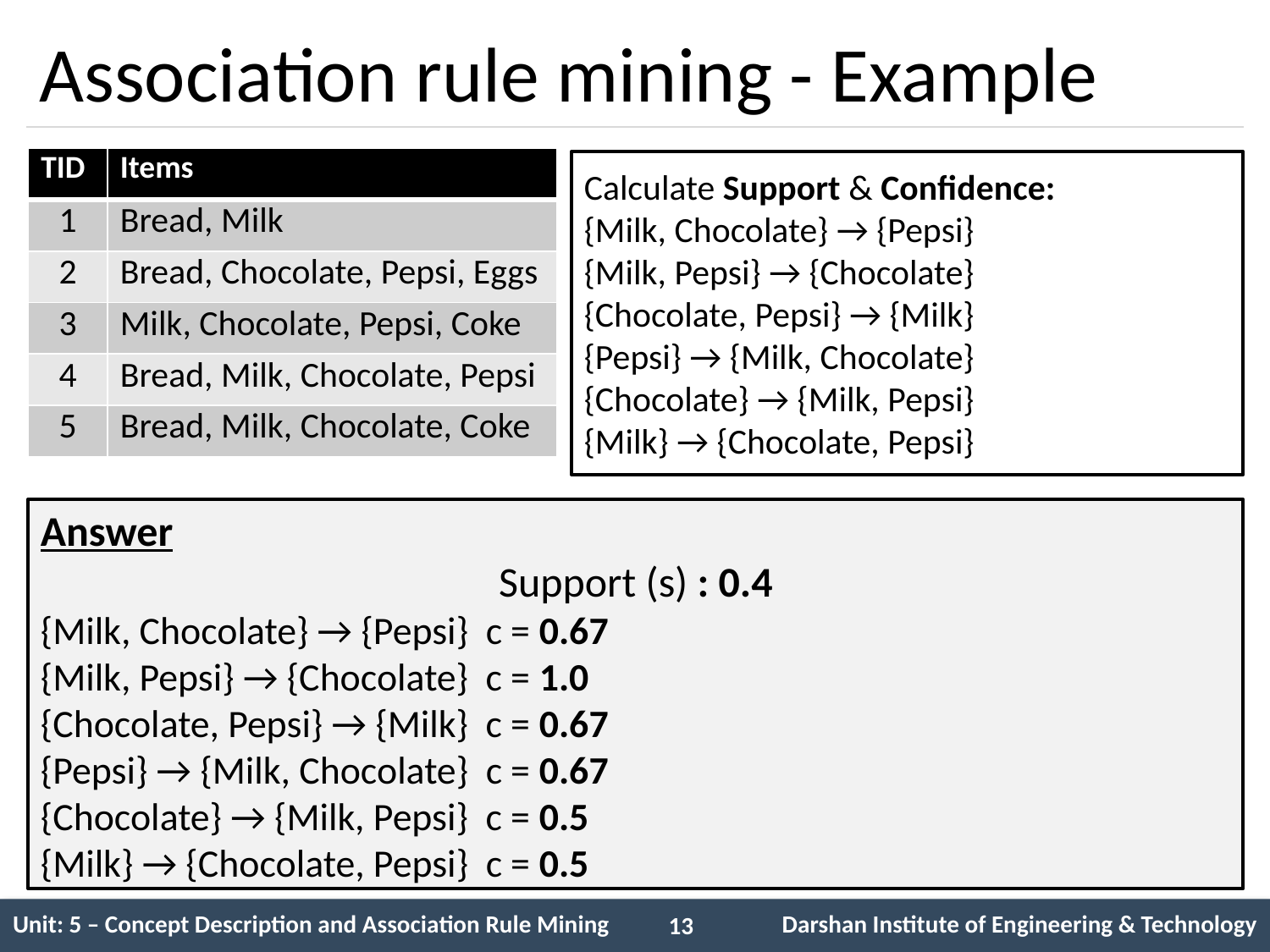

# Association rule mining - Example
| TID | Items |
| --- | --- |
| 1 | Bread, Milk |
| 2 | Bread, Chocolate, Pepsi, Eggs |
| 3 | Milk, Chocolate, Pepsi, Coke |
| 4 | Bread, Milk, Chocolate, Pepsi |
| 5 | Bread, Milk, Chocolate, Coke |
Calculate Support & Confidence:
{Milk, Chocolate} → {Pepsi}
{Milk, Pepsi} → {Chocolate}
{Chocolate, Pepsi} → {Milk}
{Pepsi} → {Milk, Chocolate}
{Chocolate} → {Milk, Pepsi}
{Milk} → {Chocolate, Pepsi}
Answer
Support (s) : 0.4
{Milk, Chocolate} → {Pepsi}  c = 0.67
{Milk, Pepsi} → {Chocolate}  c = 1.0
{Chocolate, Pepsi} → {Milk}  c = 0.67
{Pepsi} → {Milk, Chocolate}  c = 0.67
{Chocolate} → {Milk, Pepsi}  c = 0.5
{Milk} → {Chocolate, Pepsi}  c = 0.5